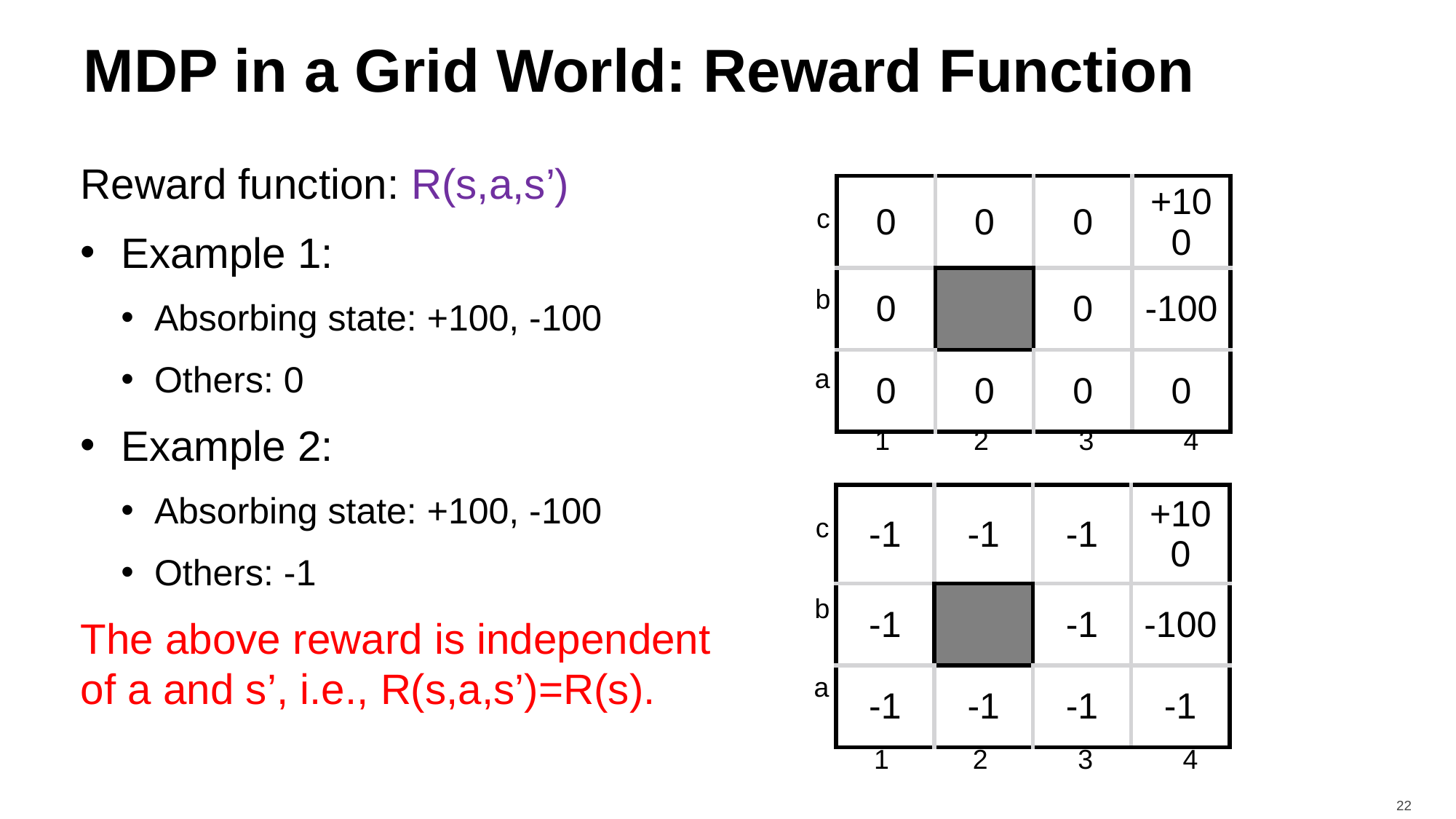

# MDP in a Grid World: Reward Function
Reward function: R(s,a,s’)
Example 1:
Absorbing state: +100, -100
Others: 0
Example 2:
Absorbing state: +100, -100
Others: -1
The above reward is independent of a and s’, i.e., R(s,a,s’)=R(s).
| 0 | 0 | 0 | +100 |
| --- | --- | --- | --- |
| 0 |  | 0 | -100 |
| 0 | 0 | 0 | 0 |
c
b
a
1
2
3
4
| -1 | -1 | -1 | +100 |
| --- | --- | --- | --- |
| -1 |  | -1 | -100 |
| -1 | -1 | -1 | -1 |
c
b
a
1
2
3
4
22